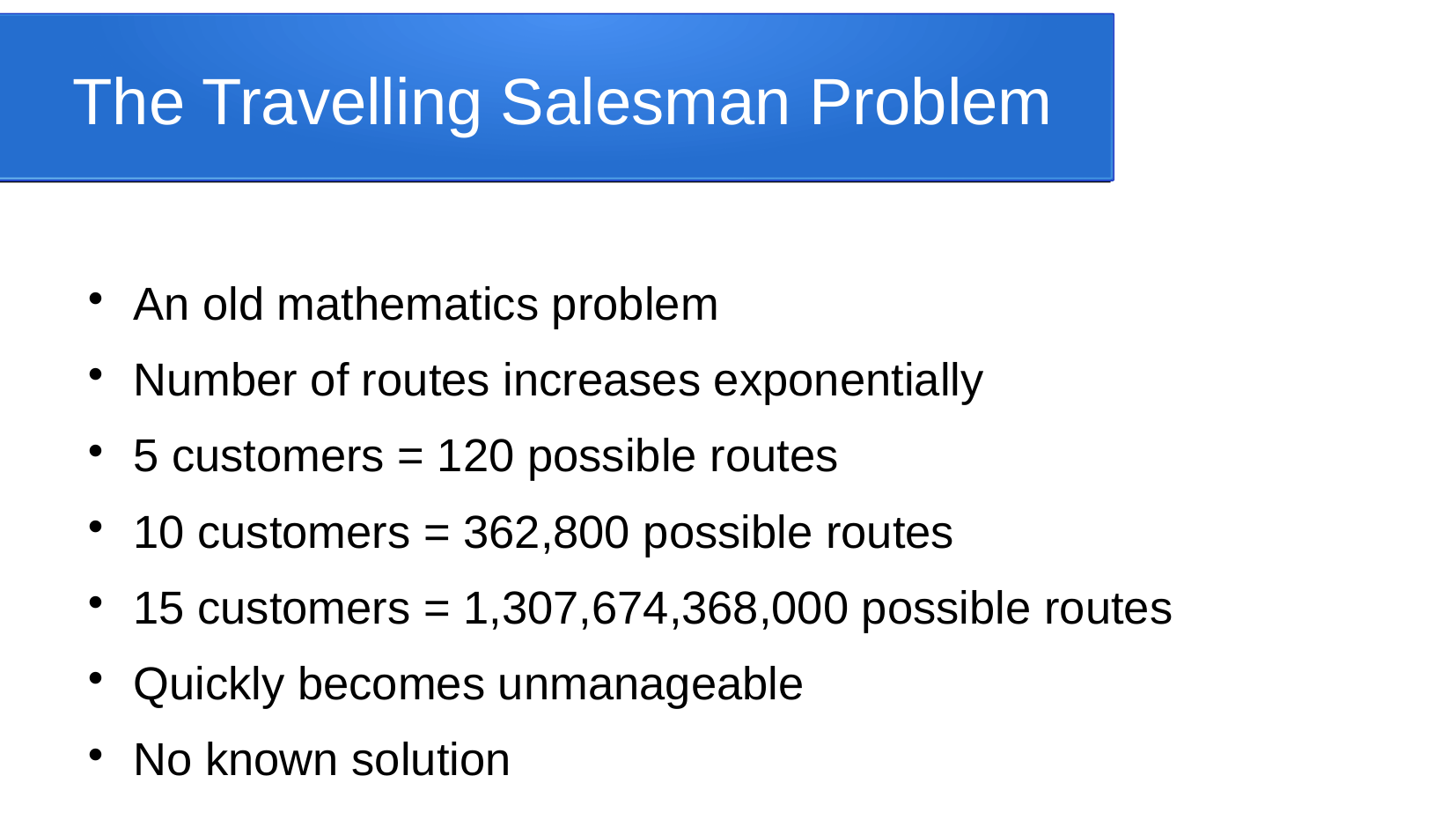

The Travelling Salesman Problem

An old mathematics problem
Number of routes increases exponentially
5 customers = 120 possible routes
10 customers = 362,800 possible routes
15 customers = 1,307,674,368,000 possible routes
Quickly becomes unmanageable
No known solution